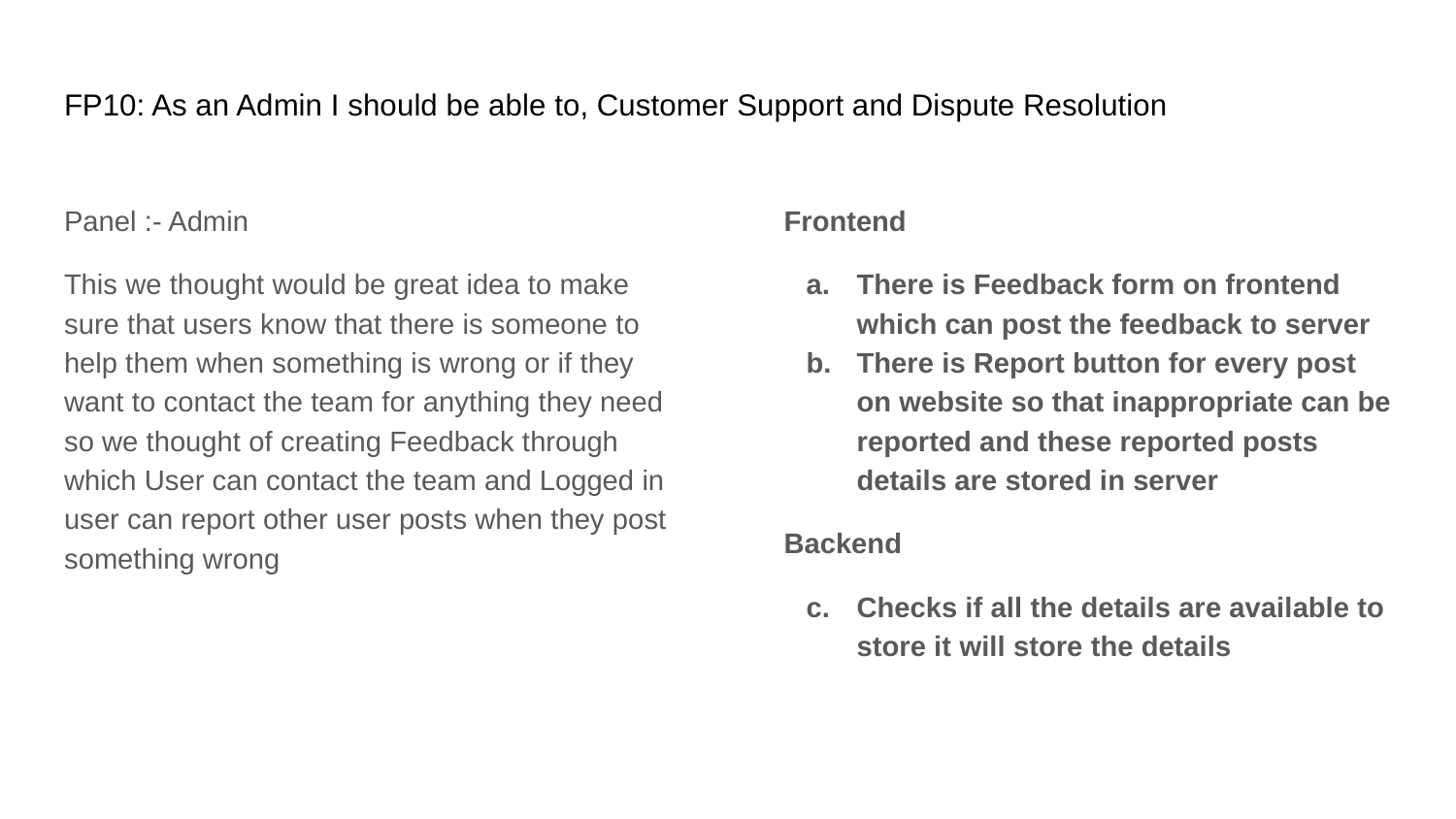

# FP10: As an Admin I should be able to, Customer Support and Dispute Resolution
Panel :- Admin
This we thought would be great idea to make sure that users know that there is someone to help them when something is wrong or if they want to contact the team for anything they need so we thought of creating Feedback through which User can contact the team and Logged in user can report other user posts when they post something wrong
Frontend
There is Feedback form on frontend which can post the feedback to server
There is Report button for every post on website so that inappropriate can be reported and these reported posts details are stored in server
Backend
Checks if all the details are available to store it will store the details